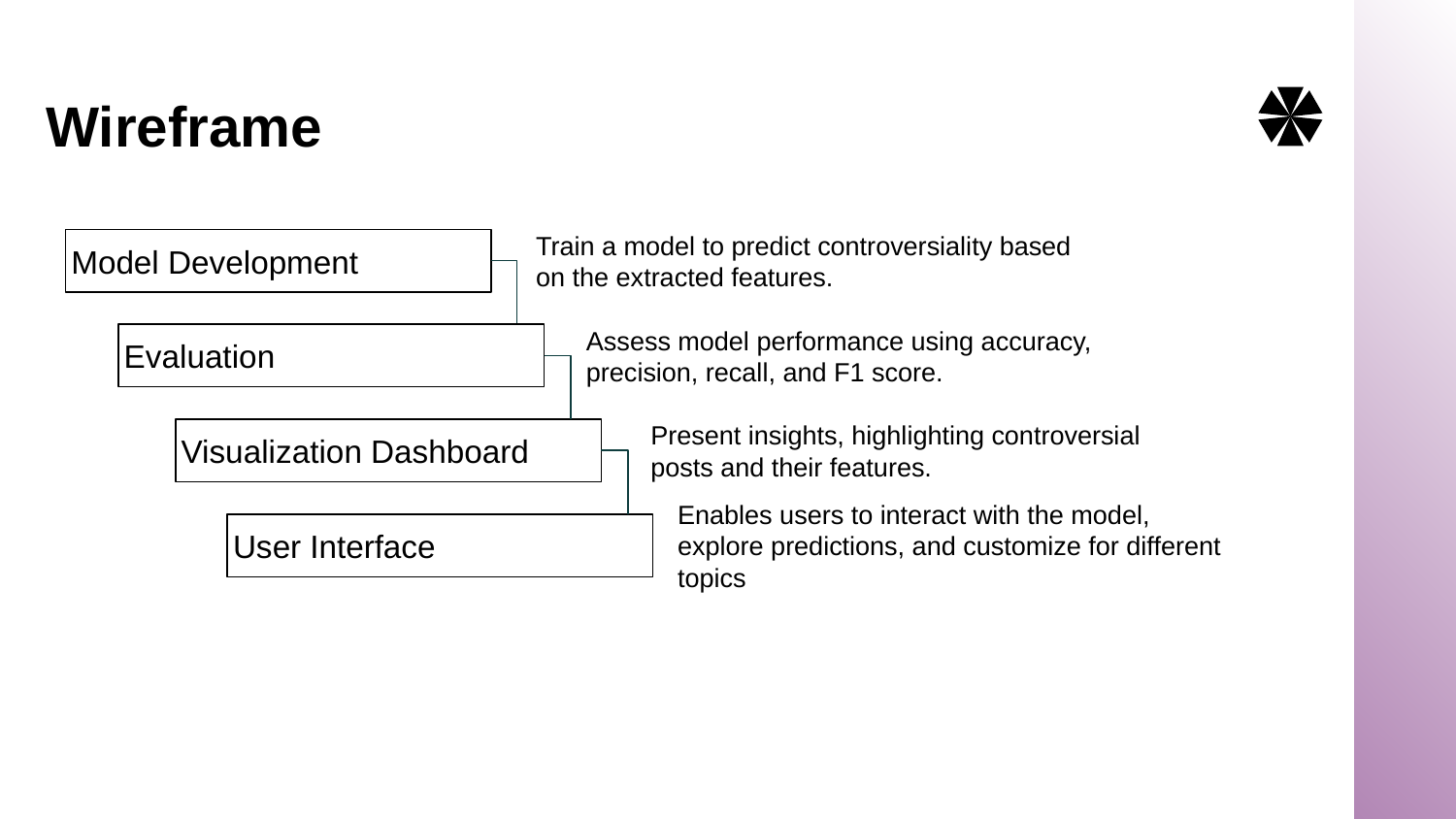

# Wireframe

Model Development
Train a model to predict controversiality based on the extracted features.
Evaluation
Assess model performance using accuracy, precision, recall, and F1 score.
Visualization Dashboard
Present insights, highlighting controversial posts and their features.
User Interface
Enables users to interact with the model, explore predictions, and customize for different topics